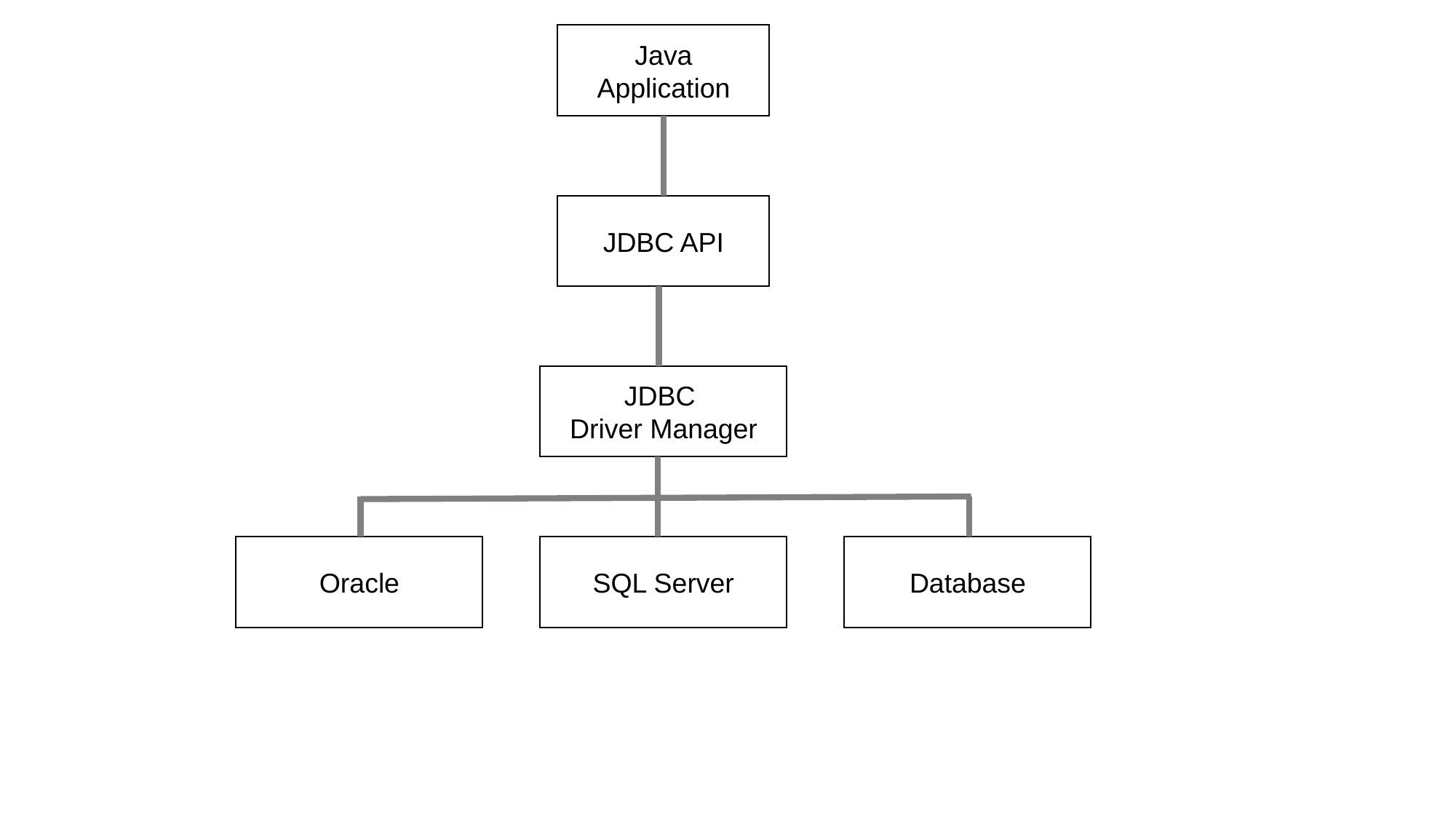

Java Application
JDBC API
JDBC
Driver Manager
Oracle
SQL Server
Database